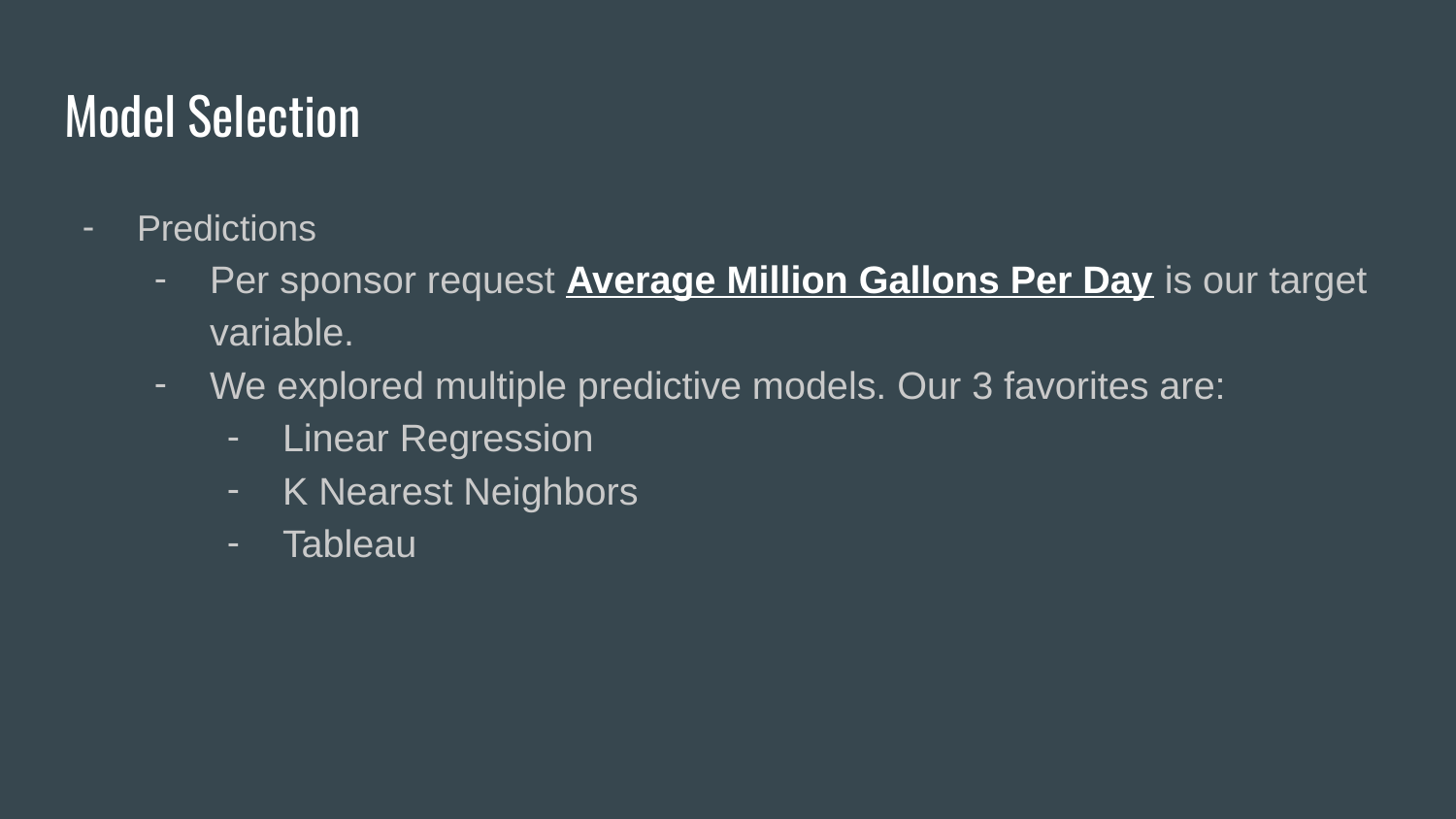

# Model Selection
Predictions
Per sponsor request Average Million Gallons Per Day is our target variable.
We explored multiple predictive models. Our 3 favorites are:
Linear Regression
K Nearest Neighbors
Tableau